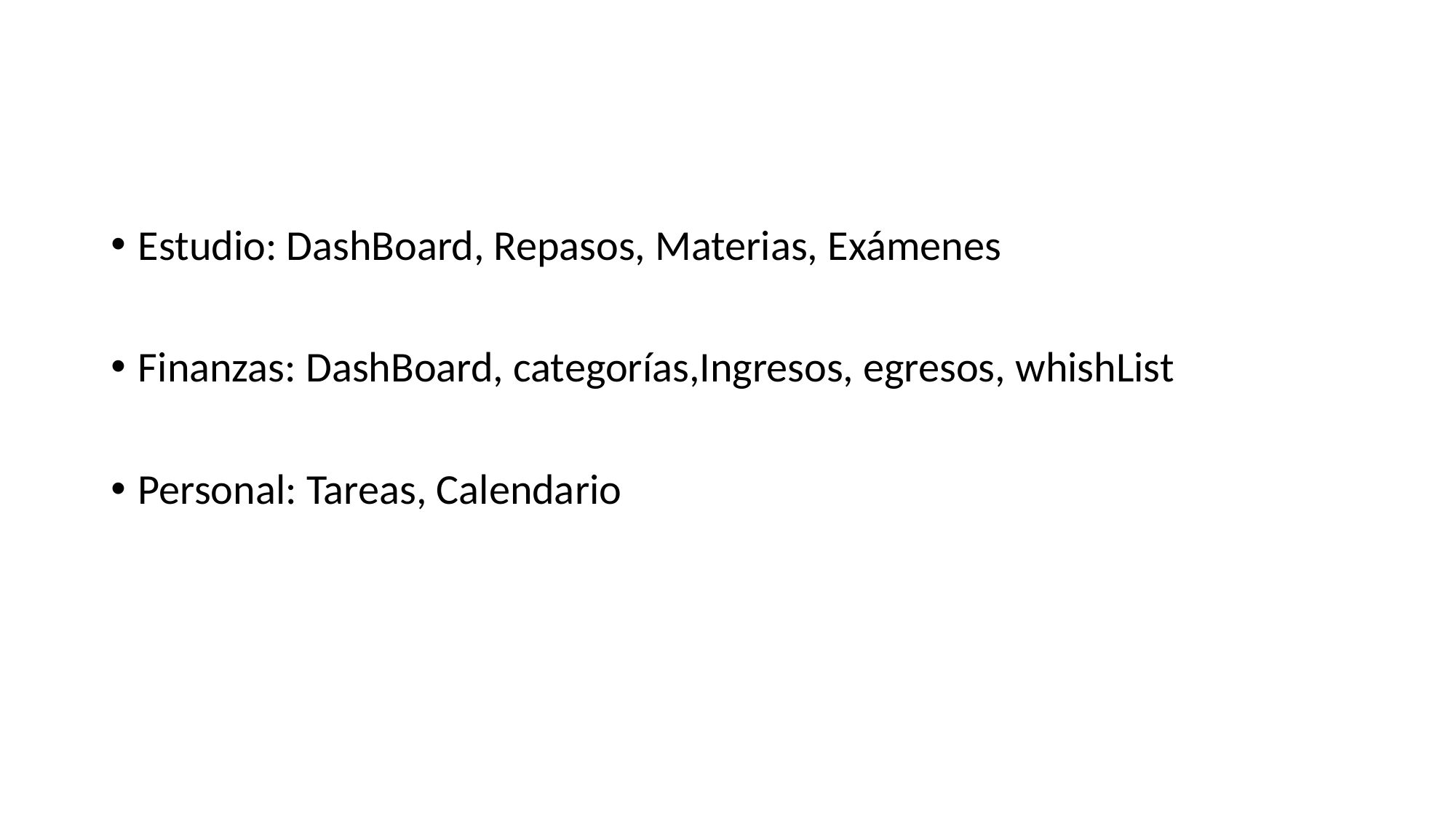

#
Estudio: DashBoard, Repasos, Materias, Exámenes

Finanzas: DashBoard, categorías,Ingresos, egresos, whishList

Personal: Tareas, Calendario